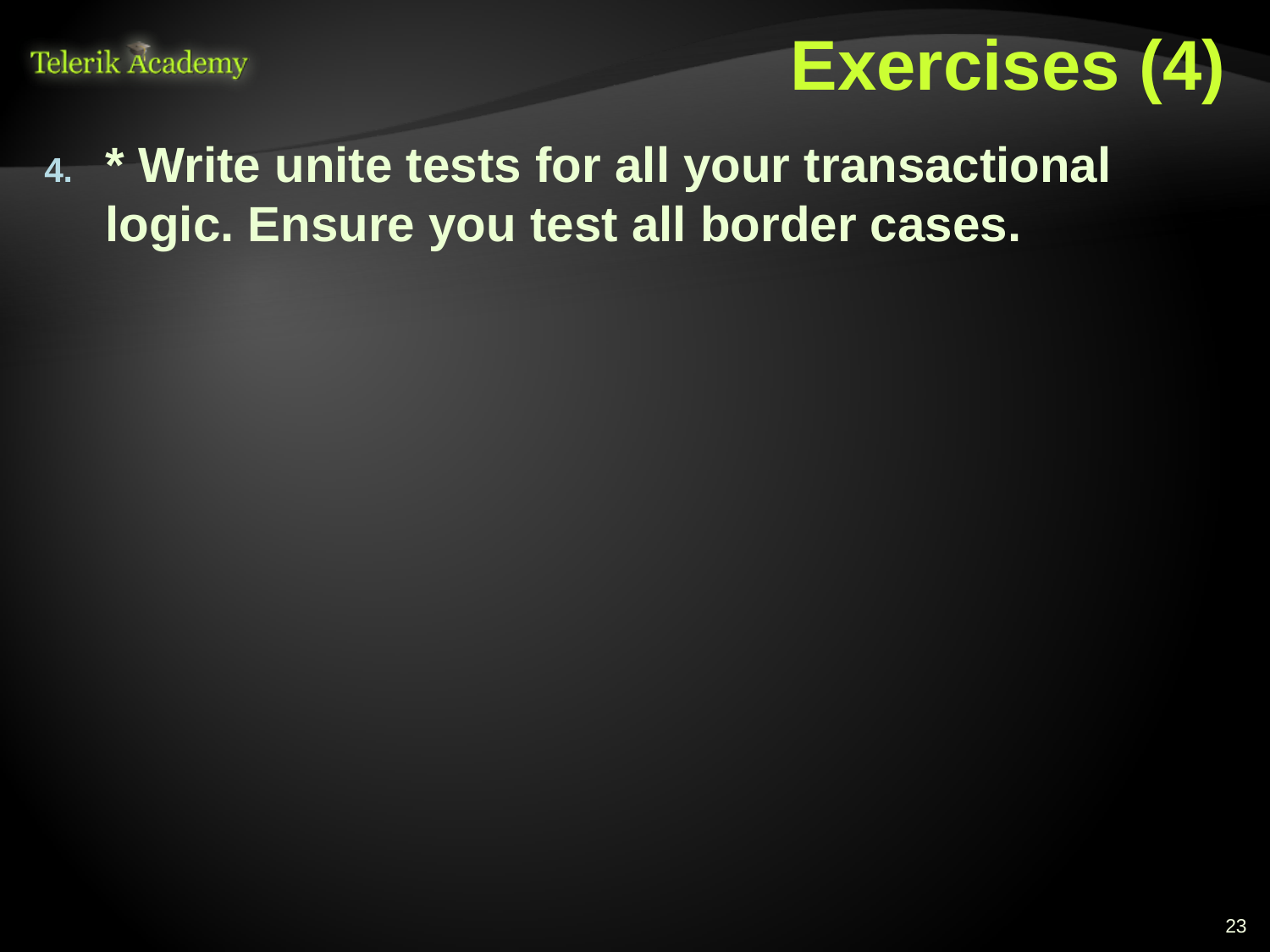

# Exercises (4)
* Write unite tests for all your transactional logic. Ensure you test all border cases.
23